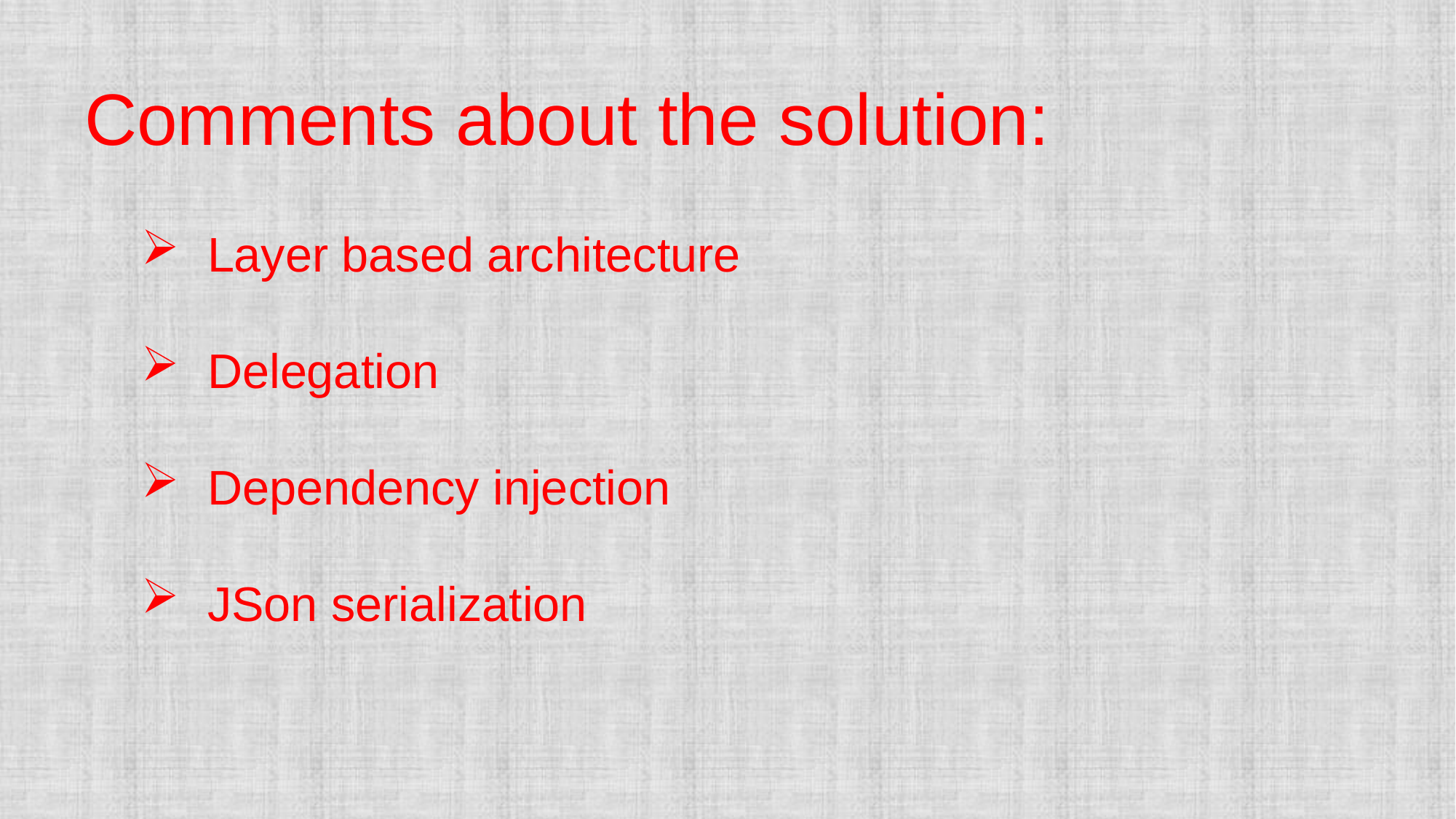

Comments about the solution:
  Layer based architecture

  Delegation

  Dependency injection

  JSon serialization